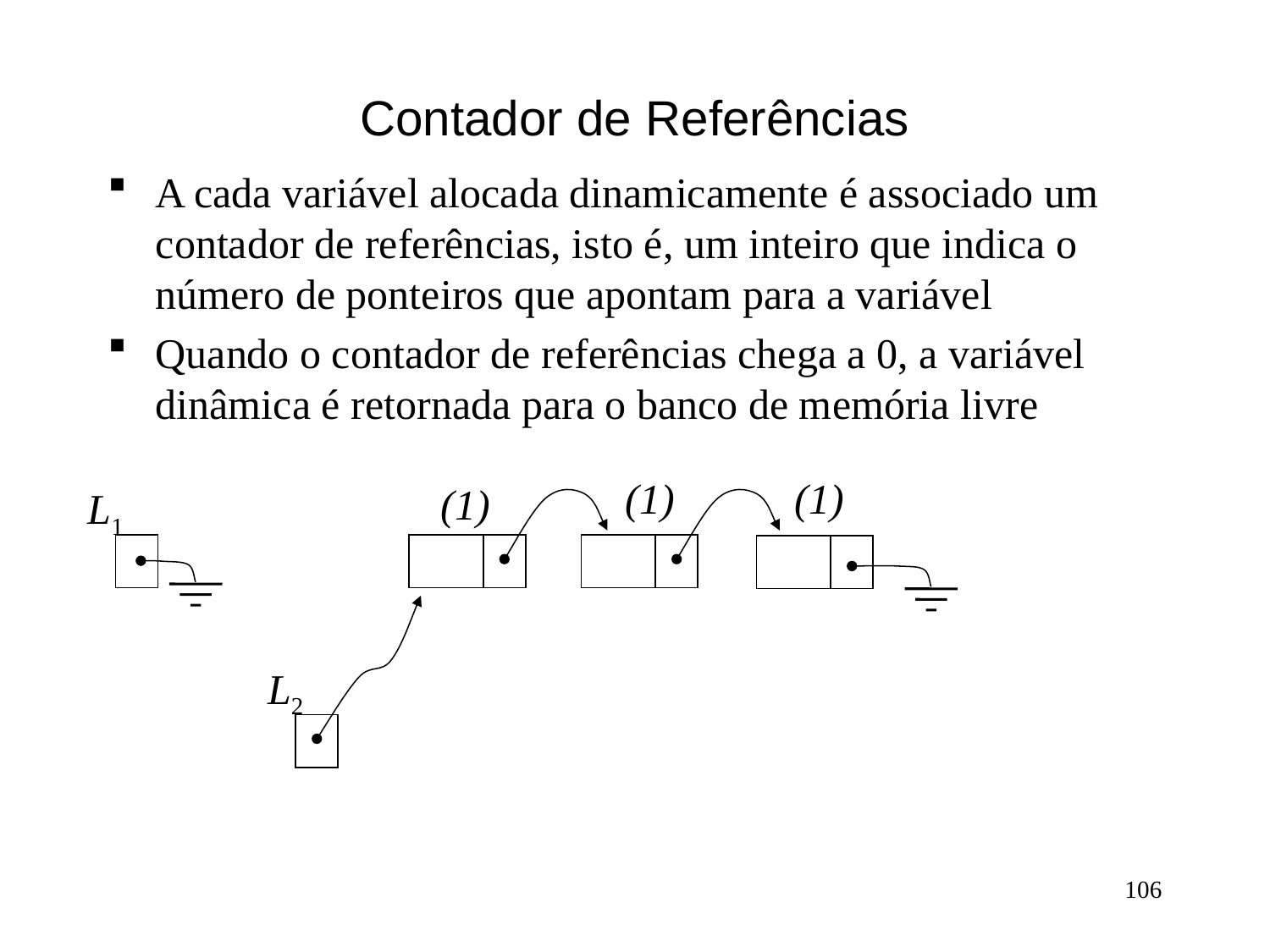

# Contador de Referências
A cada variável alocada dinamicamente é associado um contador de referências, isto é, um inteiro que indica o número de ponteiros que apontam para a variável
Quando o contador de referências chega a 0, a variável dinâmica é retornada para o banco de memória livre

(1)
(1)
(2)
(1)
L1

v

L2

L1 ← CriaNoLista (v, L1)

(1)
(1)
(2)
(0)
L1

v

L2

L1 ← Nulo

(1)
(1)
(1)
L1

L2

(1)
(1)
(1)
L1

(1)
(1)
(1)
L2

(1)
(1)
(2)
L1

(0)
(1)
(1)
L2

L2 ← L1

(1)
(1)
(2)
L1

(0)
(1)
L2

(1)
(1)
(2)
L1

(0)
L2

(1)
(1)
(2)
L1

L2

106